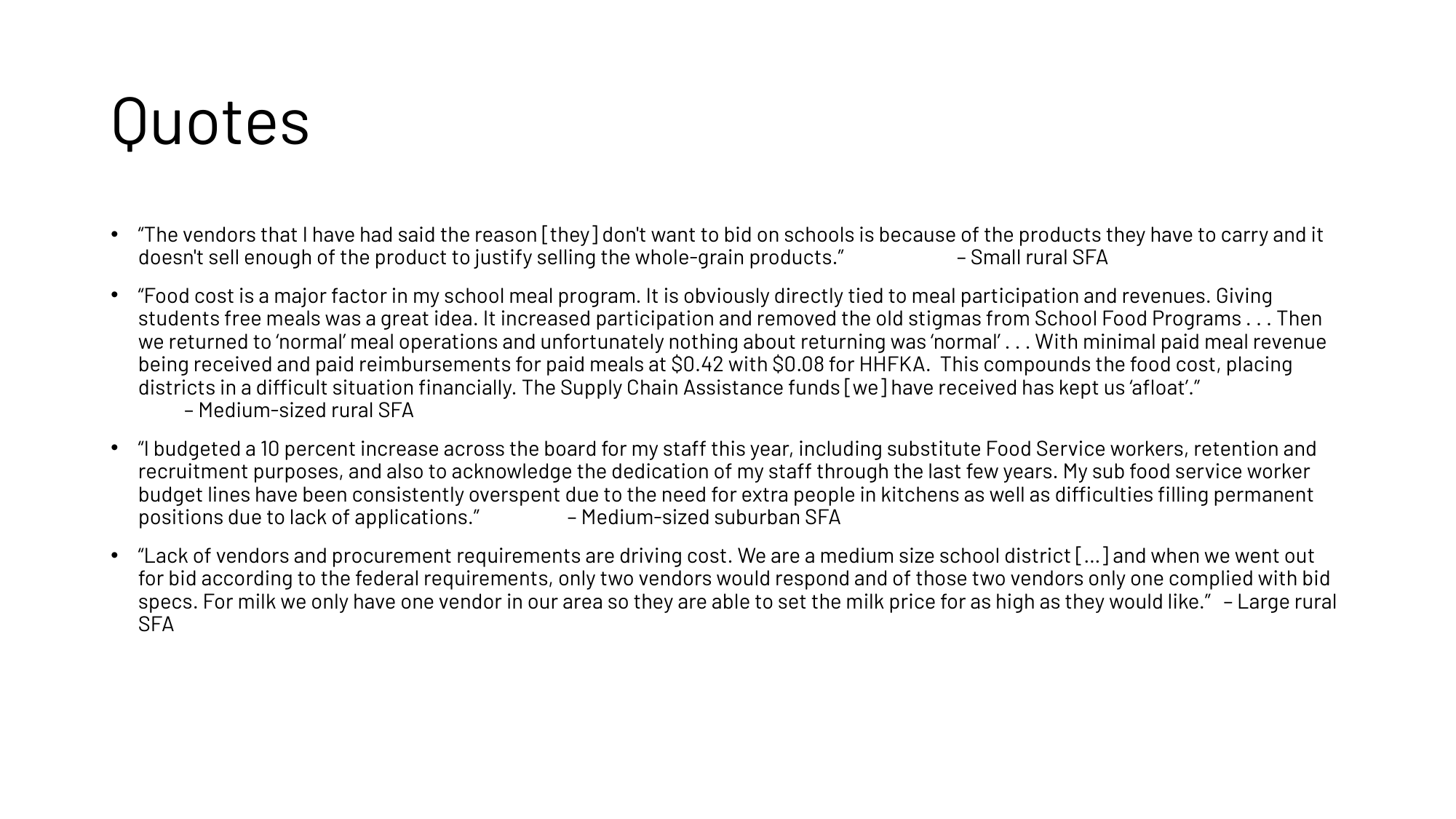

# Quotes
“The vendors that I have had said the reason [they] don't want to bid on schools is because of the products they have to carry and it doesn't sell enough of the product to justify selling the whole-grain products.”                           – Small rural SFA
“Food cost is a major factor in my school meal program. It is obviously directly tied to meal participation and revenues. Giving students free meals was a great idea. It increased participation and removed the old stigmas from School Food Programs . . . Then we returned to ‘normal’ meal operations and unfortunately nothing about returning was ‘normal’ . . . With minimal paid meal revenue being received and paid reimbursements for paid meals at $0.42 with $0.08 for HHFKA.  This compounds the food cost, placing districts in a difficult situation financially. The Supply Chain Assistance funds [we] have received has kept us ‘afloat’.”                                              – Medium-sized rural SFA
“I budgeted a 10 percent increase across the board for my staff this year, including substitute Food Service workers, retention and recruitment purposes, and also to acknowledge the dedication of my staff through the last few years. My sub food service worker budget lines have been consistently overspent due to the need for extra people in kitchens as well as difficulties filling permanent positions due to lack of applications.”                     – Medium-sized suburban SFA
“Lack of vendors and procurement requirements are driving cost. We are a medium size school district […] and when we went out for bid according to the federal requirements, only two vendors would respond and of those two vendors only one complied with bid specs. For milk we only have one vendor in our area so they are able to set the milk price for as high as they would like.”   – Large rural SFA